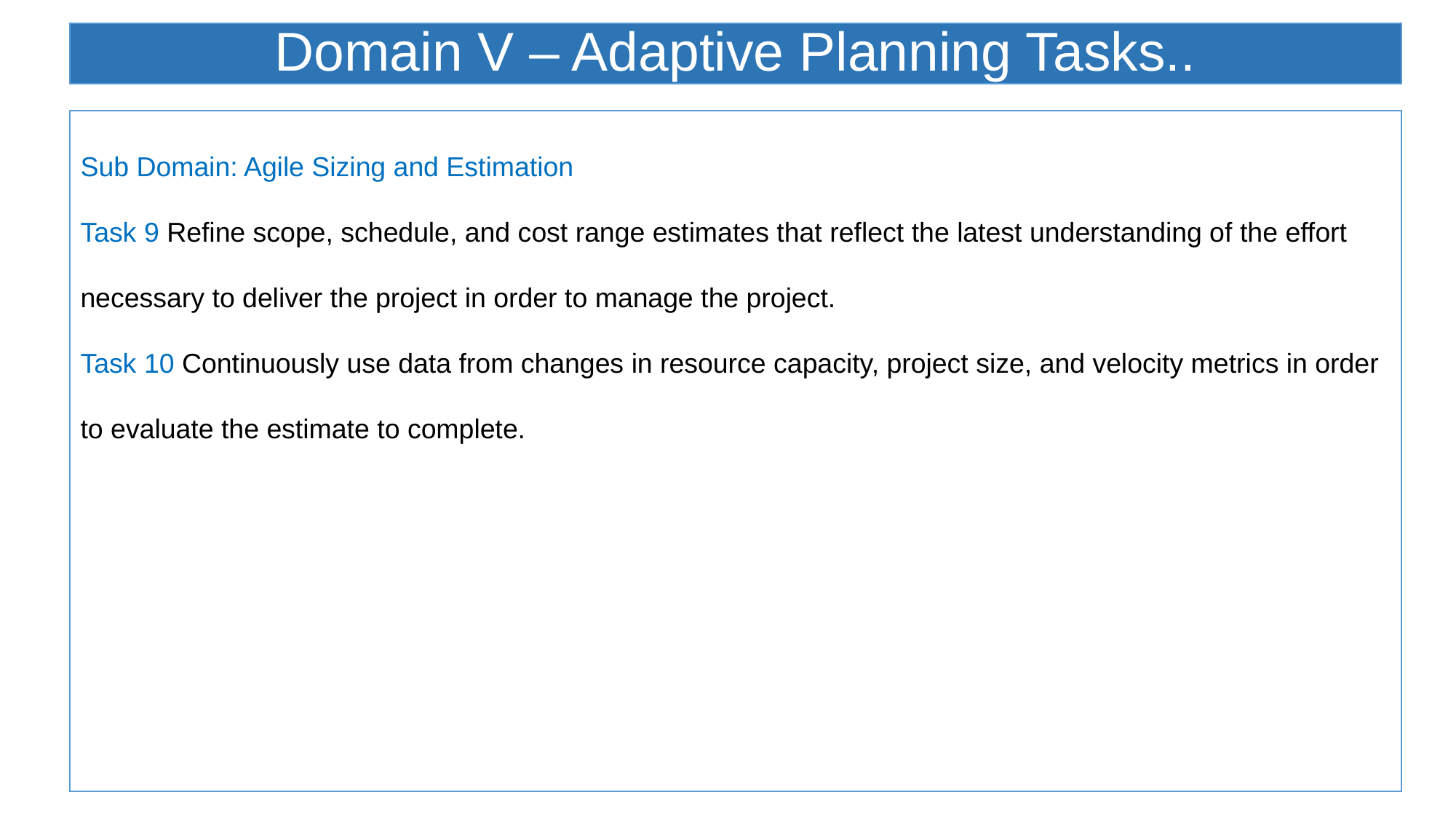

# Domain V – Adaptive Planning Tasks..
Sub Domain: Agile Sizing and Estimation
Task 9 Refine scope, schedule, and cost range estimates that reflect the latest understanding of the effort necessary to deliver the project in order to manage the project.
Task 10 Continuously use data from changes in resource capacity, project size, and velocity metrics in order to evaluate the estimate to complete.